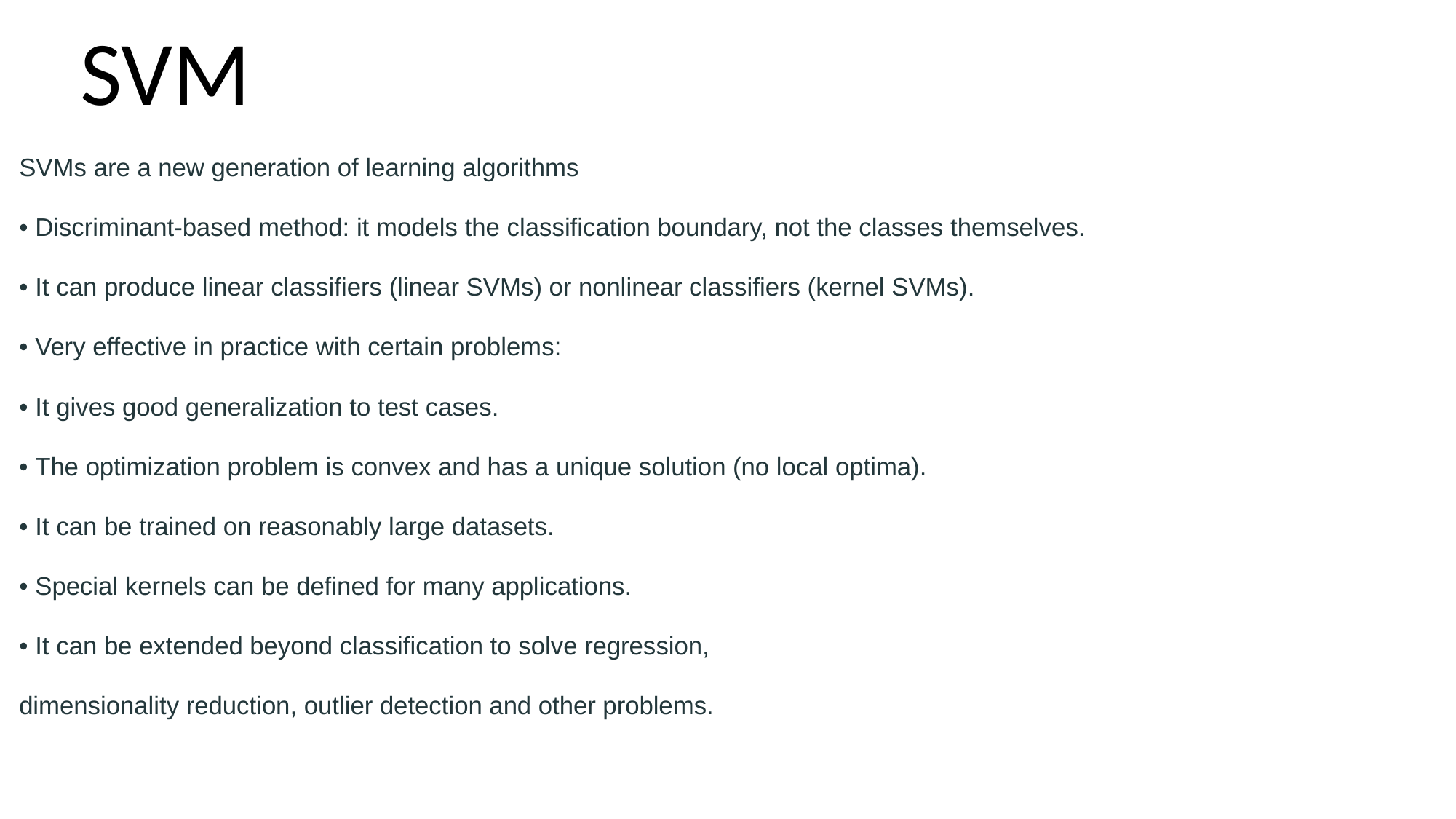

# SVM
SVMs are a new generation of learning algorithms
• Discriminant-based method: it models the classification boundary, not the classes themselves.
• It can produce linear classifiers (linear SVMs) or nonlinear classifiers (kernel SVMs).
• Very effective in practice with certain problems:
• It gives good generalization to test cases.
• The optimization problem is convex and has a unique solution (no local optima).
• It can be trained on reasonably large datasets.
• Special kernels can be defined for many applications.
• It can be extended beyond classification to solve regression,
dimensionality reduction, outlier detection and other problems.